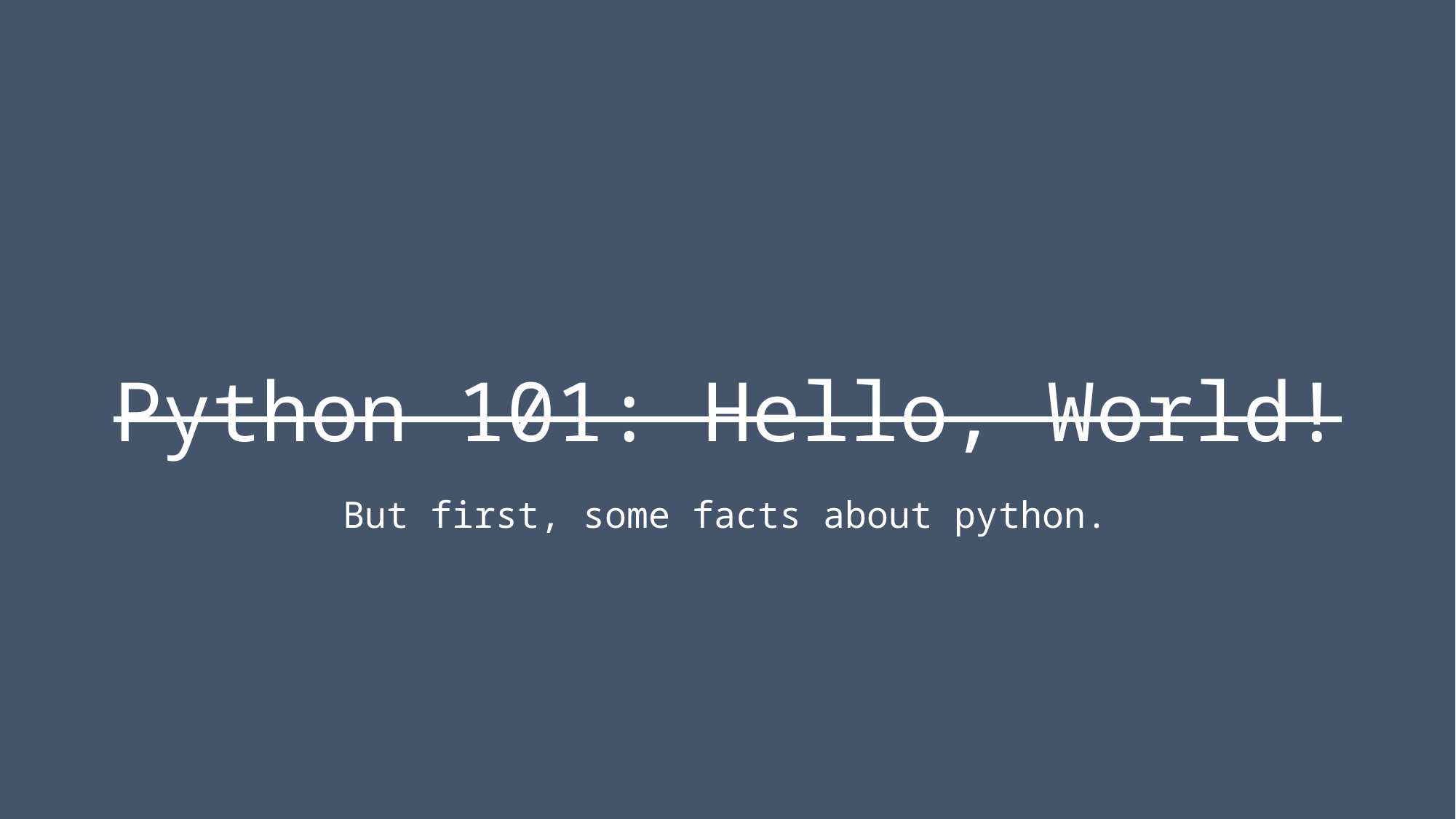

Python 101: Hello, World!
But first, some facts about python.